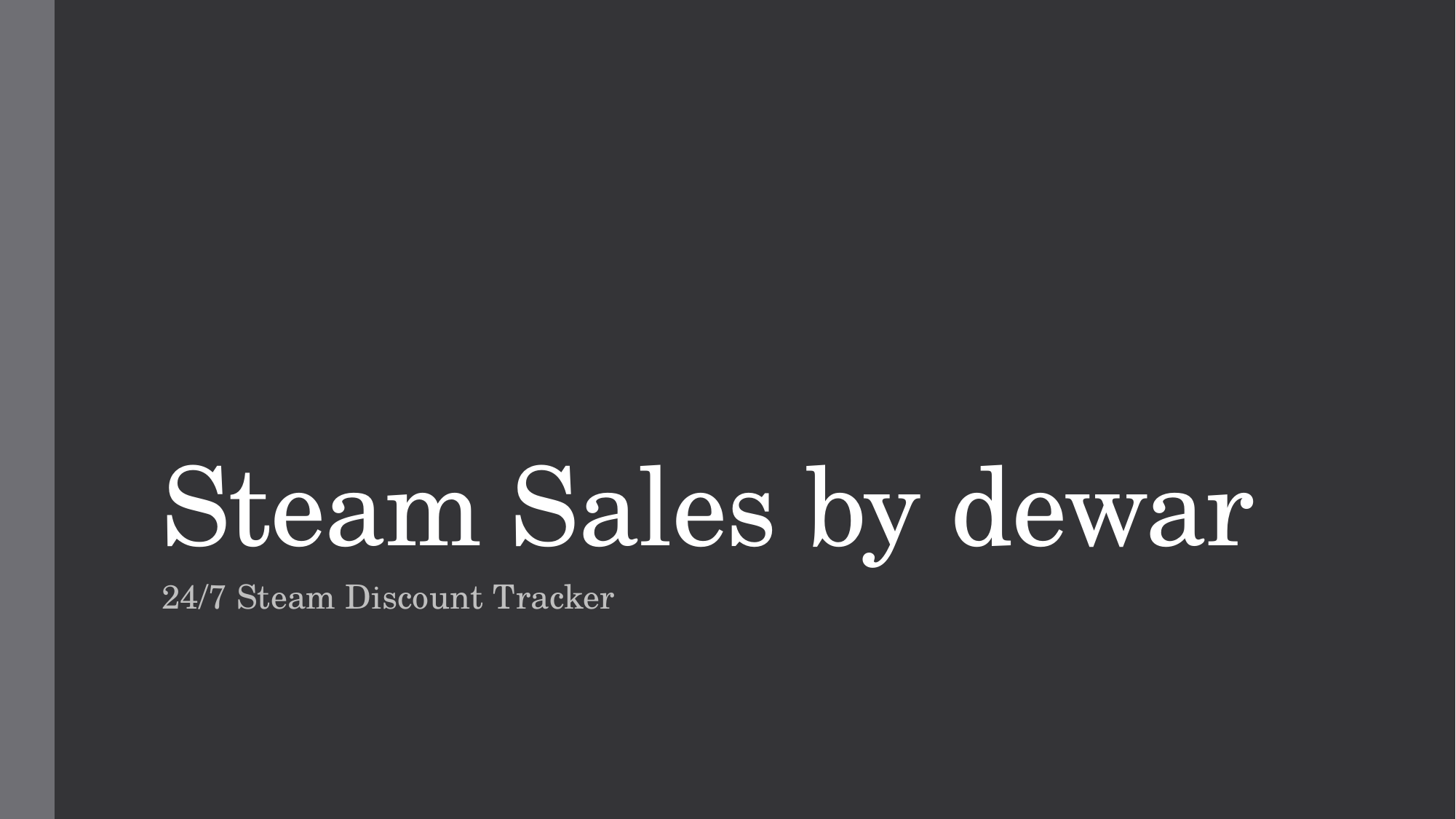

# Steam Sales by dewar
24/7 Steam Discount Tracker